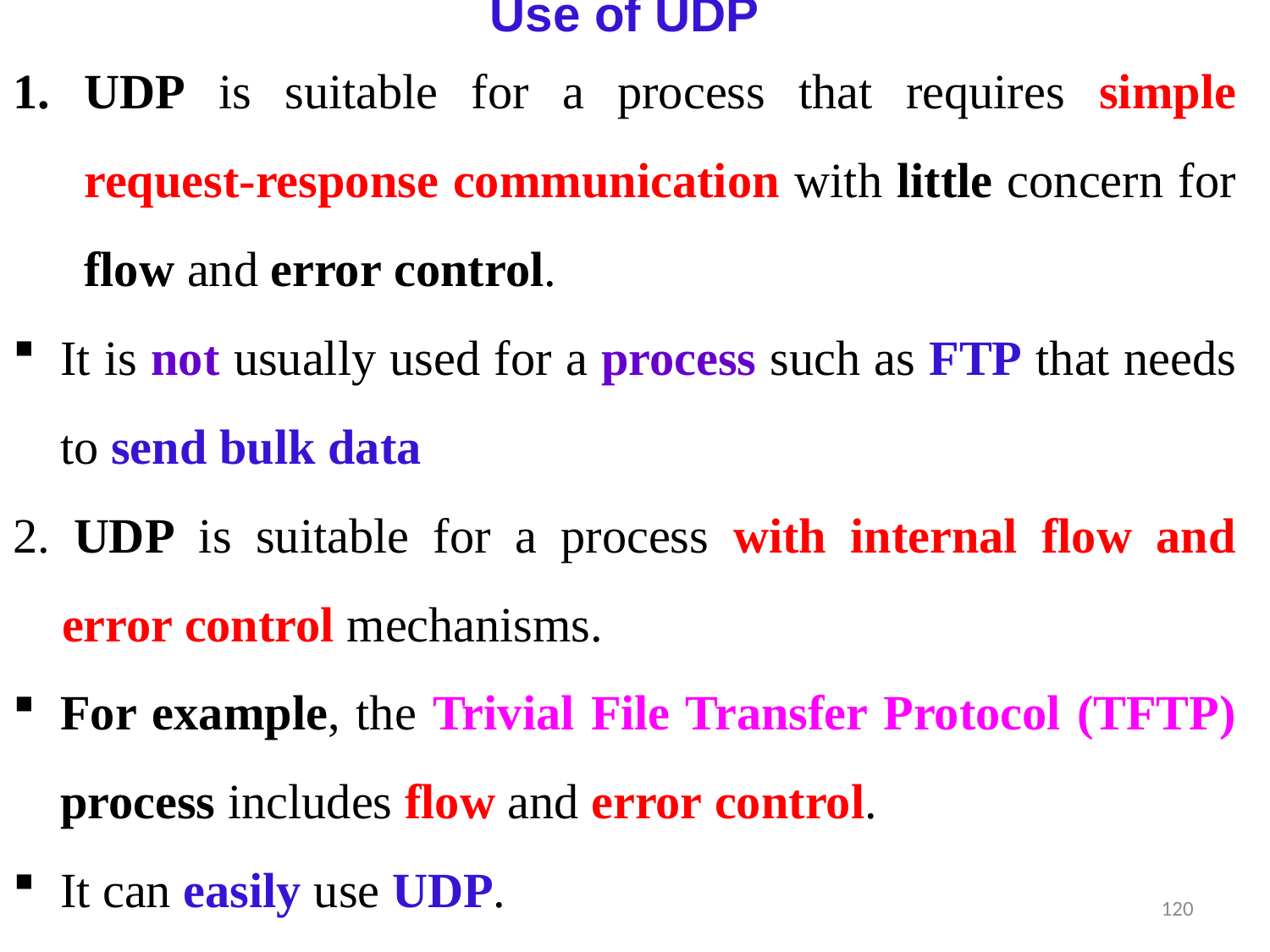

# Use of UDP
UDP is suitable for a process that requires simple request-response communication with little concern for flow and error control.
It is not usually used for a process such as FTP that needs to send bulk data
2. UDP is suitable for a process with internal flow and error control mechanisms.
For example, the Trivial File Transfer Protocol (TFTP) process includes flow and error control.
It can easily use UDP.

120